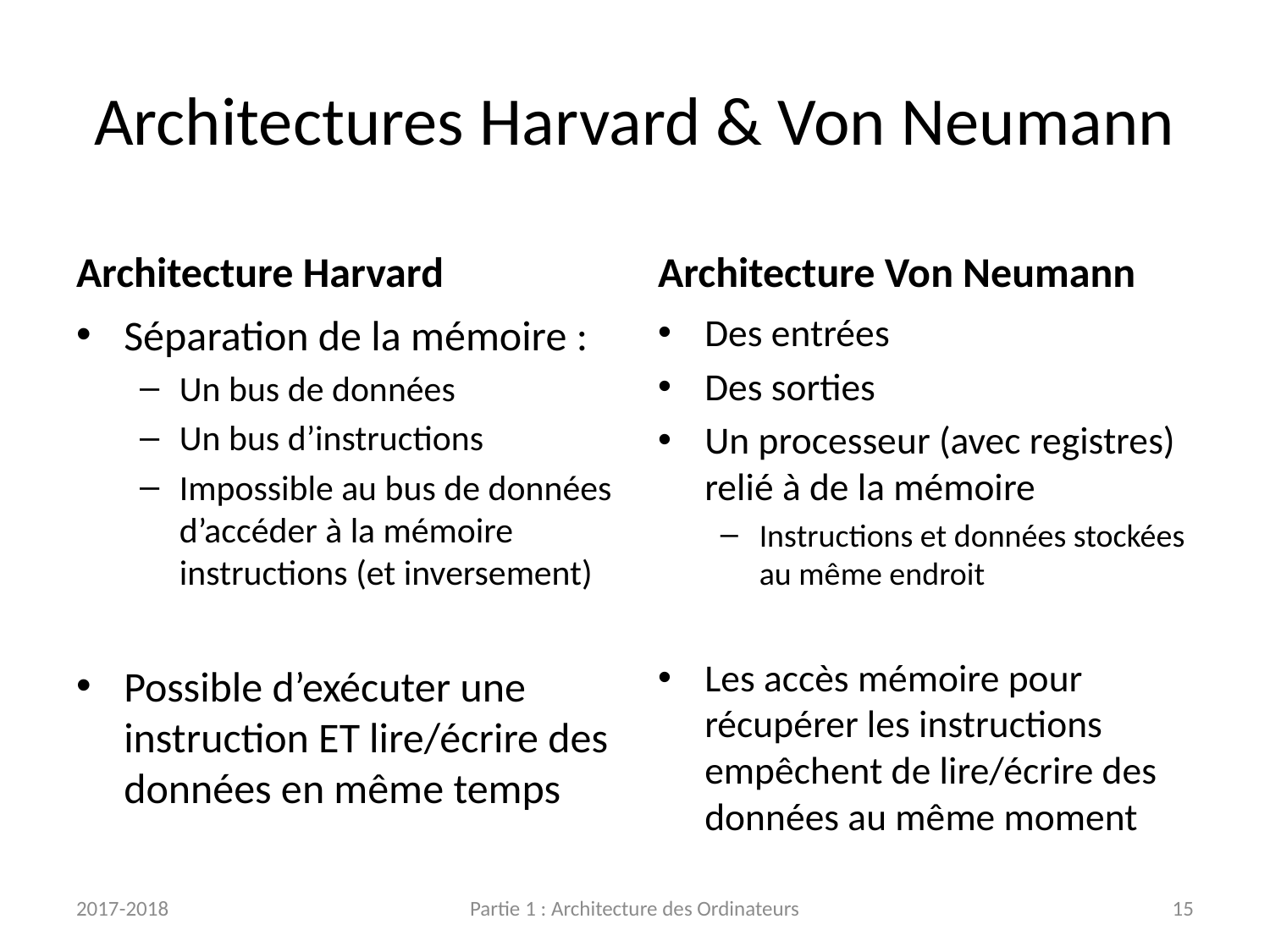

# Architectures Harvard & Von Neumann
Architecture Harvard
Architecture Von Neumann
Séparation de la mémoire :
Un bus de données
Un bus d’instructions
Impossible au bus de données d’accéder à la mémoire instructions (et inversement)

Possible d’exécuter une instruction ET lire/écrire des données en même temps
Des entrées
Des sorties
Un processeur (avec registres) relié à de la mémoire
Instructions et données stockées au même endroit

Les accès mémoire pour récupérer les instructions empêchent de lire/écrire des données au même moment
2017-2018
Partie 1 : Architecture des Ordinateurs
15